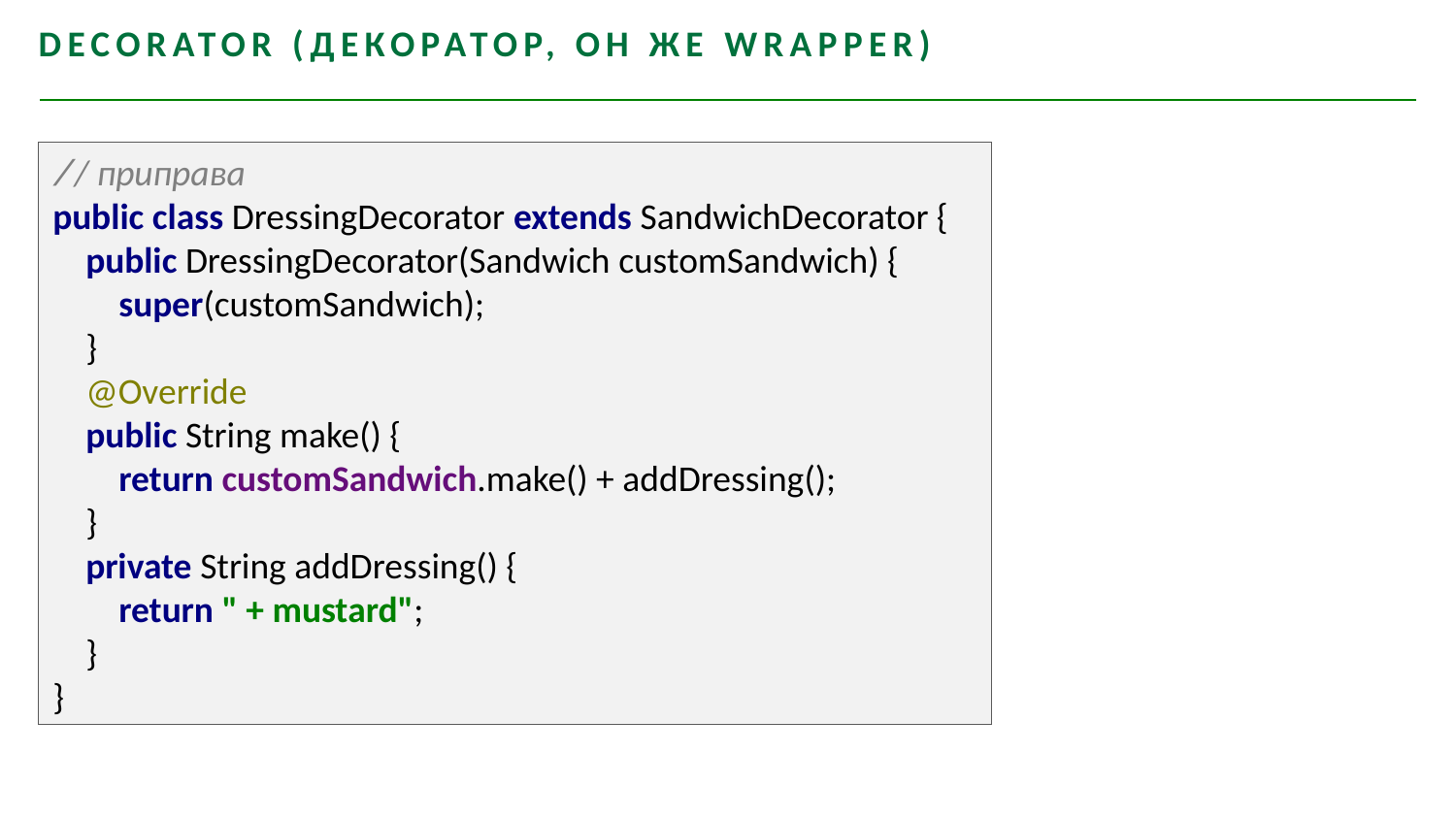

Decorator (Декоратор, он же wrapper)
// приправа
public class DressingDecorator extends SandwichDecorator {
    public DressingDecorator(Sandwich customSandwich) {
        super(customSandwich);
    }
    @Override
    public String make() {
        return customSandwich.make() + addDressing();
    }
    private String addDressing() {
        return " + mustard";
    }
}